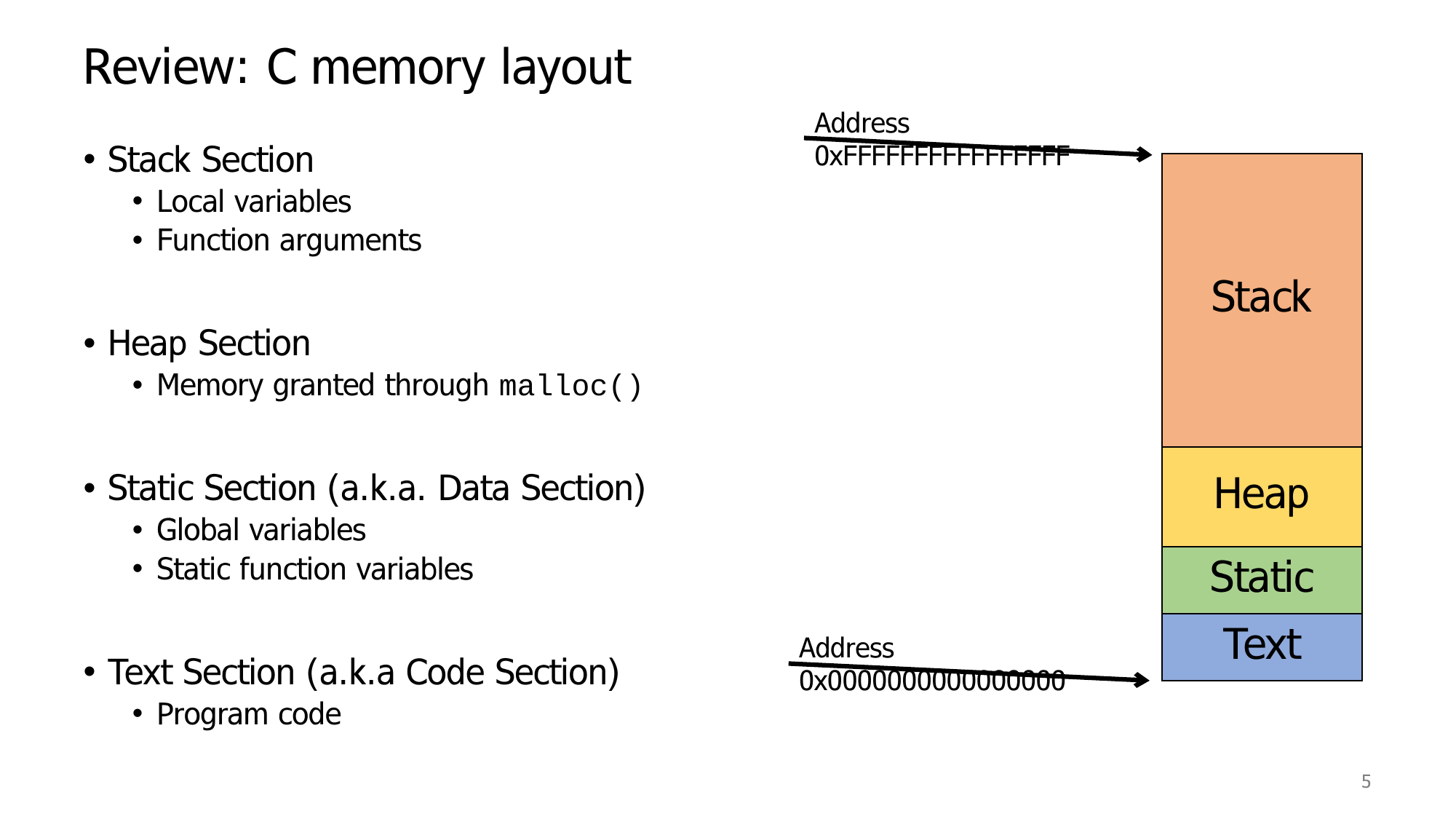

# Review: C memory layout
Address  0xFFFFFFFFFFFFFFFF
Stack Section
Local variables
Function arguments

Heap Section
Memory granted through malloc()

Static Section (a.k.a. Data Section)
Global variables
Static function variables

Text Section (a.k.a Code Section)
Program code
| Stack |
| --- |
| Heap |
| Static |
| Text |
Address  0x0000000000000000
5